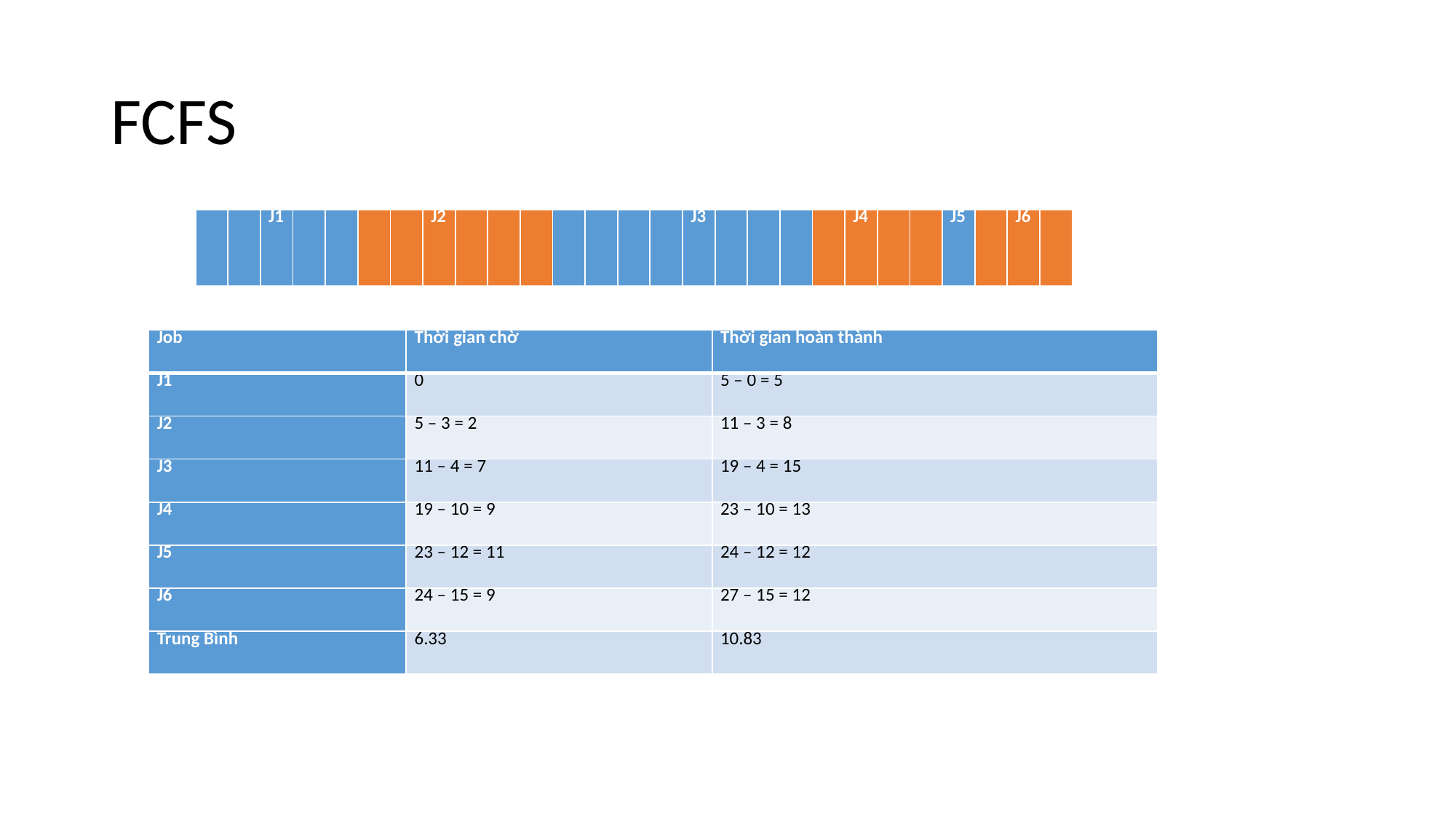

# FCFS
|  |  | J1 |  |  |  |  | J2 |  |  |  |  |  |  |  | J3 |  |  |  |  | J4 |  |  | J5 |  | J6 |  |
| --- | --- | --- | --- | --- | --- | --- | --- | --- | --- | --- | --- | --- | --- | --- | --- | --- | --- | --- | --- | --- | --- | --- | --- | --- | --- | --- |
| Job | Thời gian chờ | Thời gian hoàn thành |
| --- | --- | --- |
| J1 | 0 | 5 – 0 = 5 |
| J2 | 5 – 3 = 2 | 11 – 3 = 8 |
| J3 | 11 – 4 = 7 | 19 – 4 = 15 |
| J4 | 19 – 10 = 9 | 23 – 10 = 13 |
| J5 | 23 – 12 = 11 | 24 – 12 = 12 |
| J6 | 24 – 15 = 9 | 27 – 15 = 12 |
| Trung Bình | 6.33 | 10.83 |